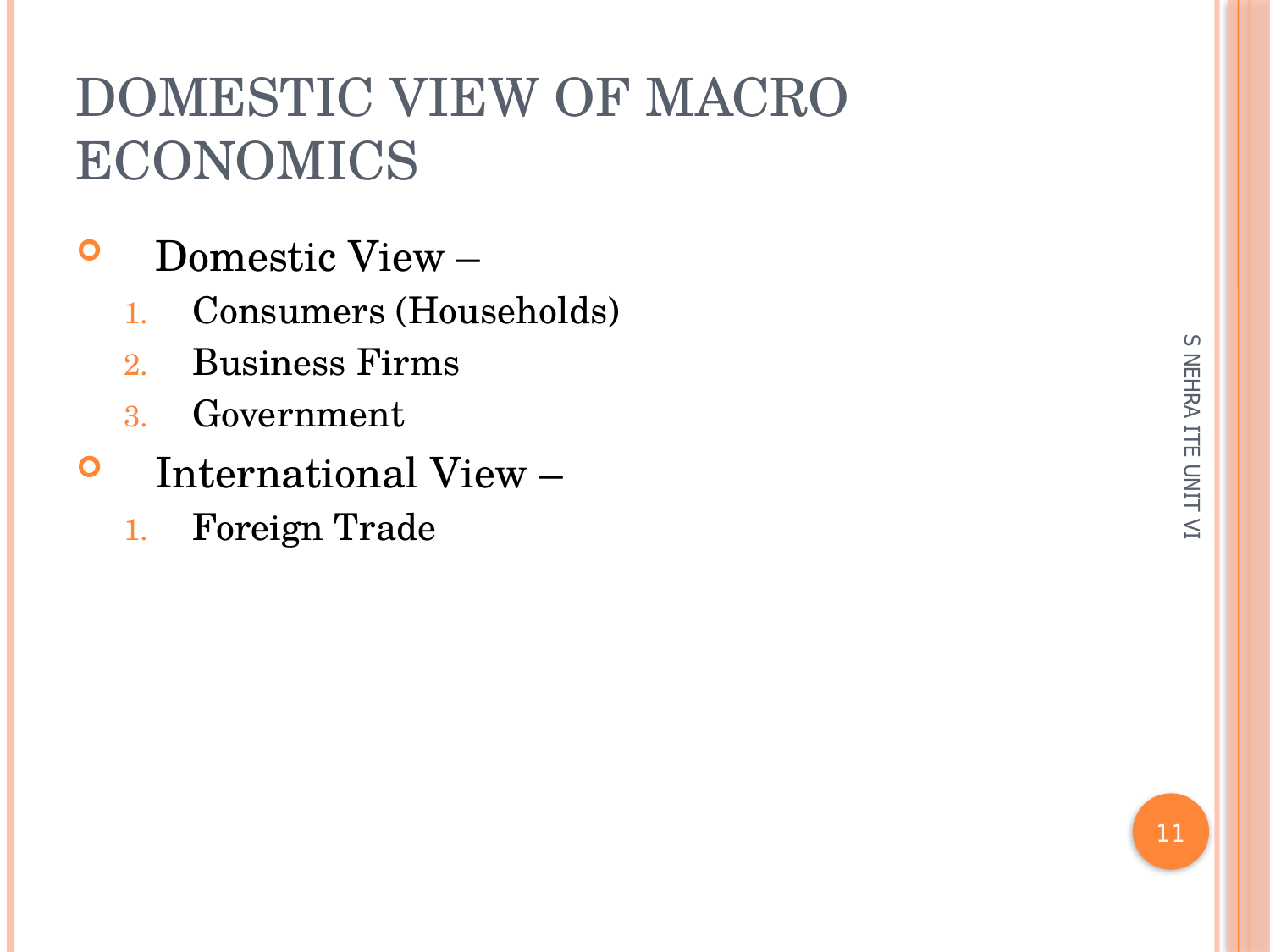

# Domestic View of macro economics
Domestic View –
Consumers (Households)
Business Firms
Government
International View –
Foreign Trade

S NEHRA ITE UNIT VI
11